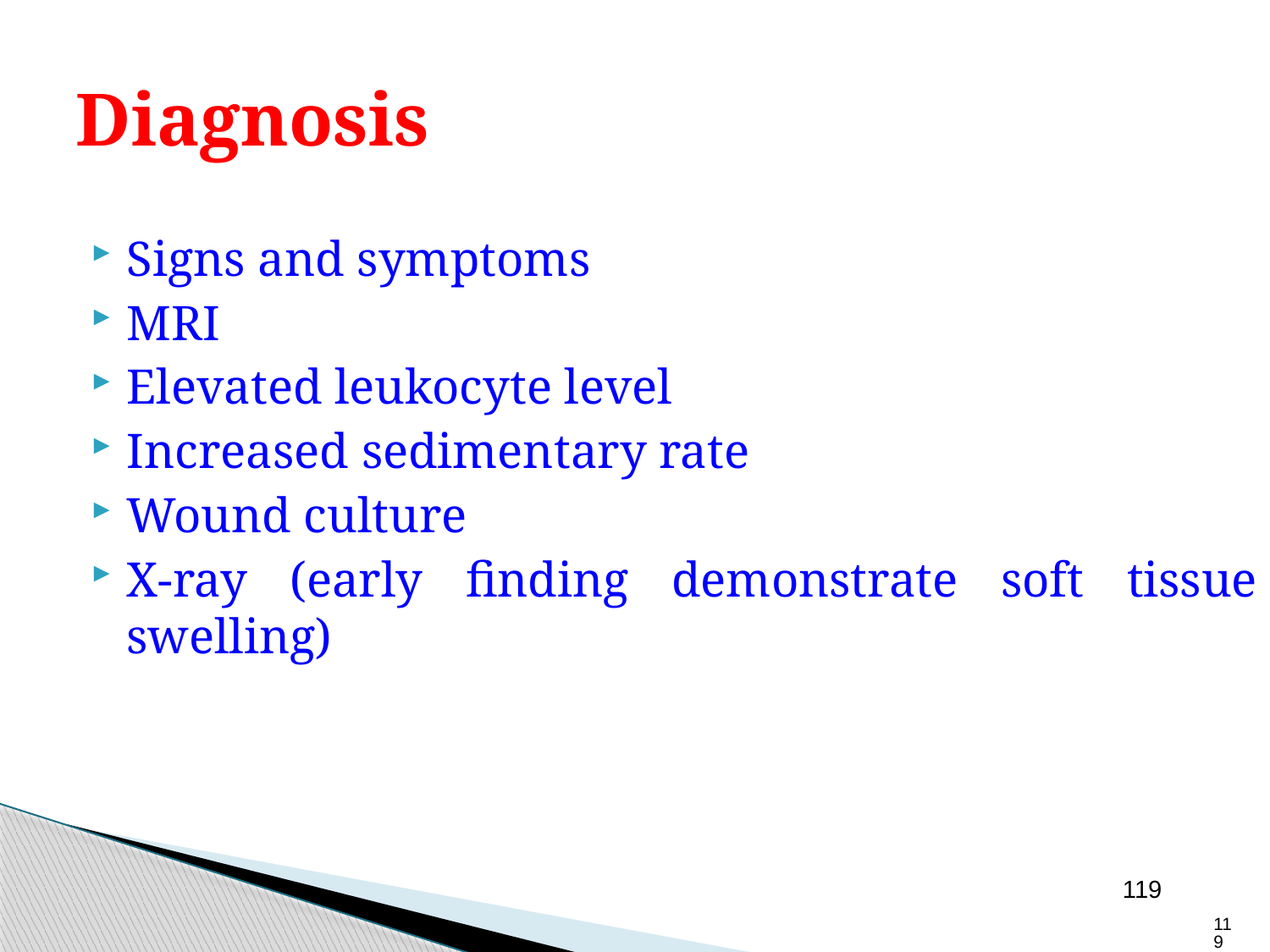

# Diagnosis
Signs and symptoms
MRI
Elevated leukocyte level
Increased sedimentary rate
Wound culture
X-ray (early finding demonstrate soft tissue swelling)
119
119